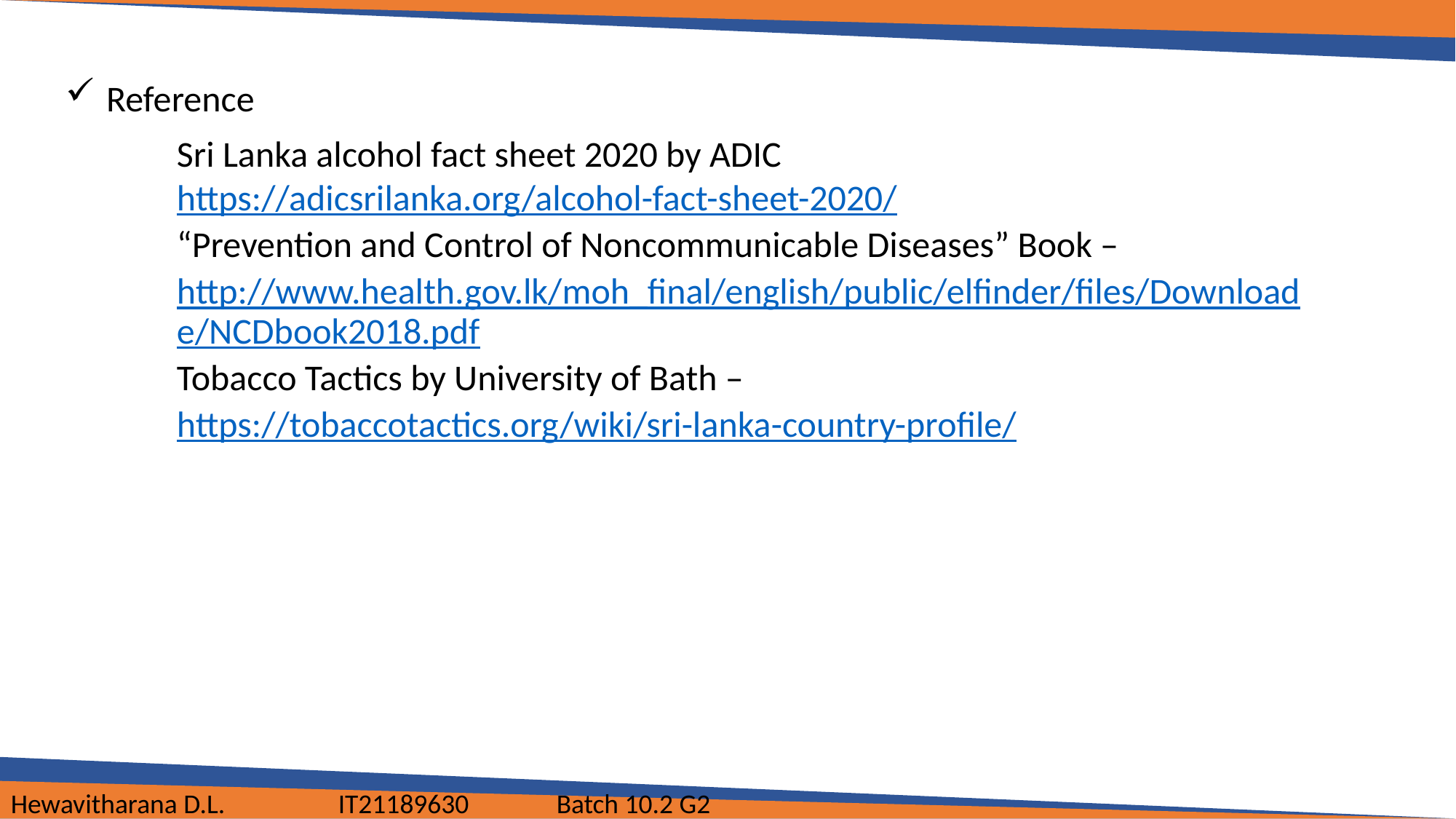

Reference
Sri Lanka alcohol fact sheet 2020 by ADIC
https://adicsrilanka.org/alcohol-fact-sheet-2020/
“Prevention and Control of Noncommunicable Diseases” Book –
http://www.health.gov.lk/moh_final/english/public/elfinder/files/Downloade/NCDbook2018.pdf
Tobacco Tactics by University of Bath –
https://tobaccotactics.org/wiki/sri-lanka-country-profile/

Hewavitharana D.L. 	IT21189630	Batch 10.2 G2